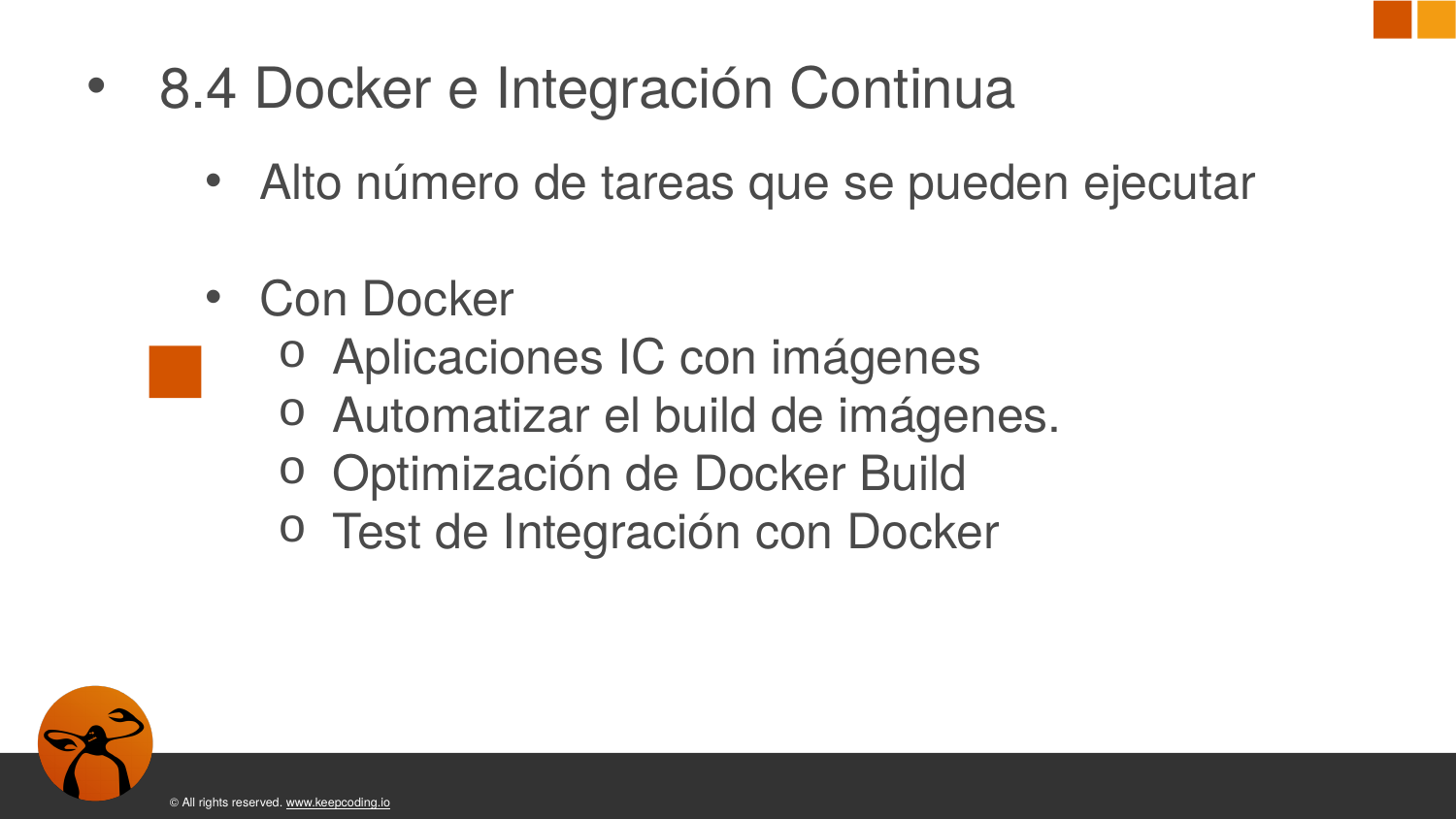

8.4 Docker e Integración Continua

Alto número de tareas que se pueden ejecutar

Con Docker
Aplicaciones IC con imágenes
Automatizar el build de imágenes.
Optimización de Docker Build
Test de Integración con Docker